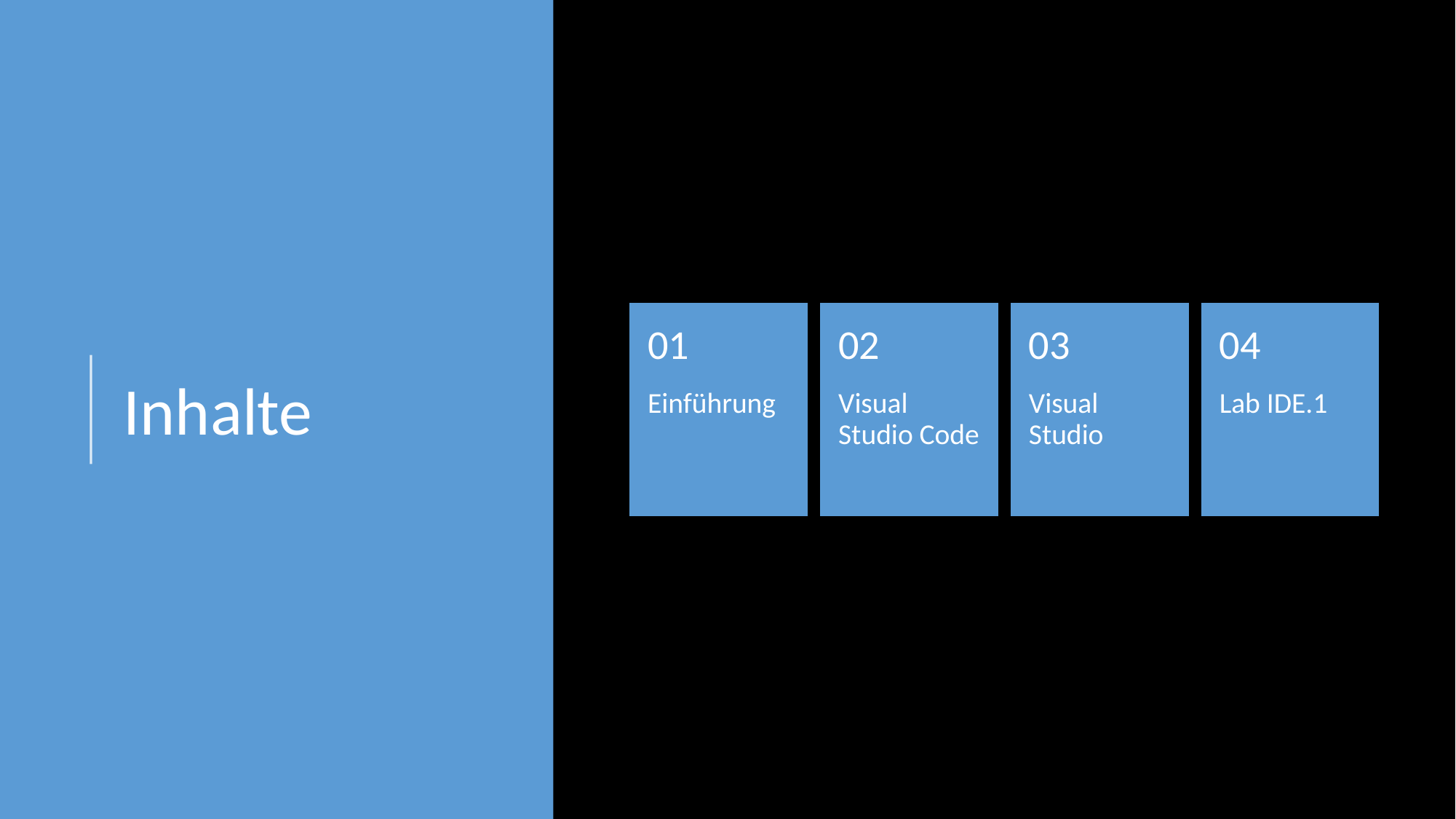

Einführung
01
Visual Studio Code
02
Visual Studio
03
Lab IDE.1
04
# Inhalte